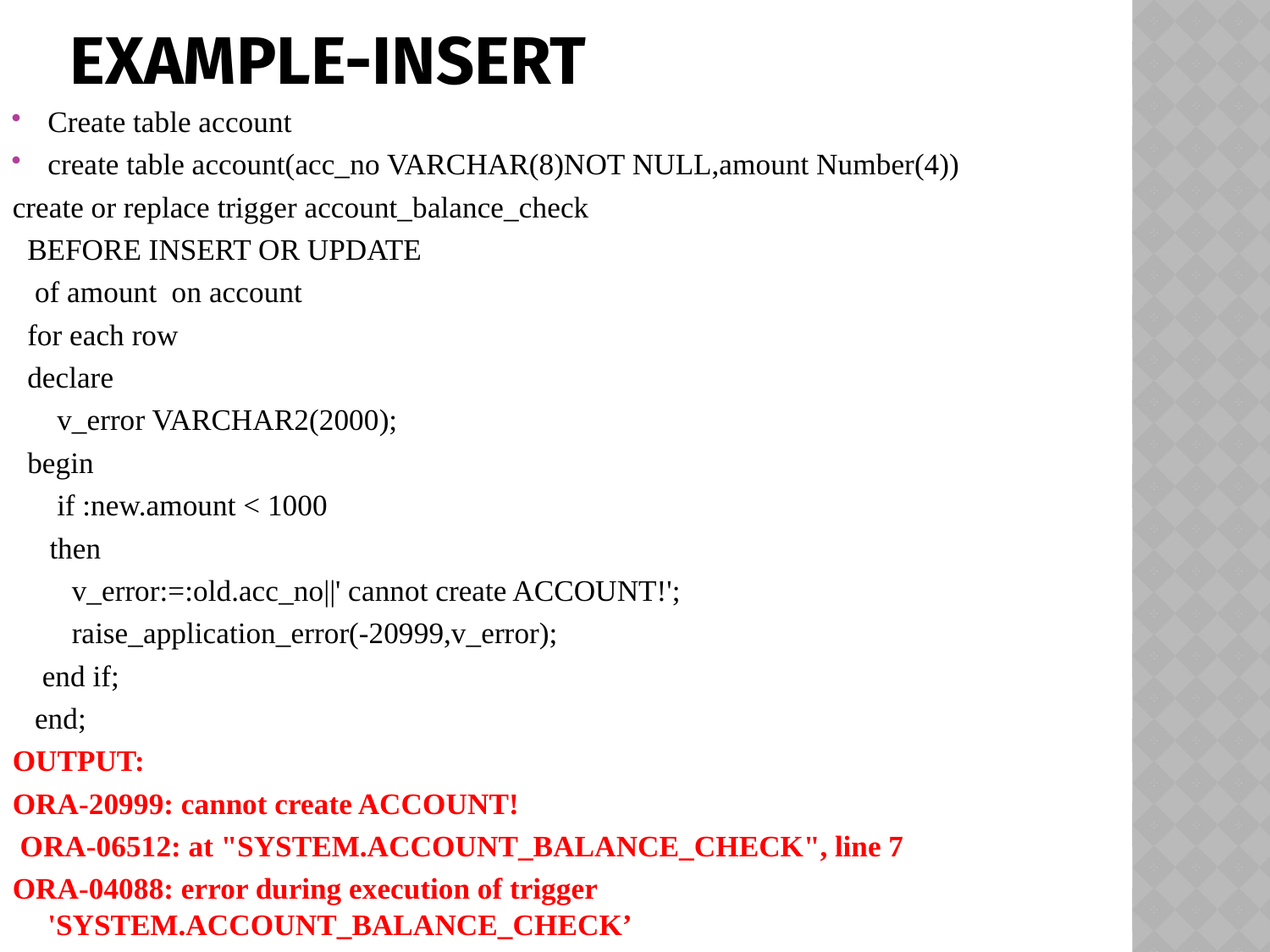

# Example-insert
Create table account
create table account(acc_no VARCHAR(8)NOT NULL,amount Number(4))
create or replace trigger account_balance_check
  BEFORE INSERT OR UPDATE
   of amount  on account
  for each row
  declare
      v_error VARCHAR2(2000);
  begin
      if :new.amount < 1000
     then
        v_error:=:old.acc_no||' cannot create ACCOUNT!';
        raise_application_error(-20999,v_error);
    end if;
   end;
OUTPUT:
ORA-20999: cannot create ACCOUNT!
 ORA-06512: at "SYSTEM.ACCOUNT_BALANCE_CHECK", line 7
ORA-04088: error during execution of trigger 'SYSTEM.ACCOUNT_BALANCE_CHECK’